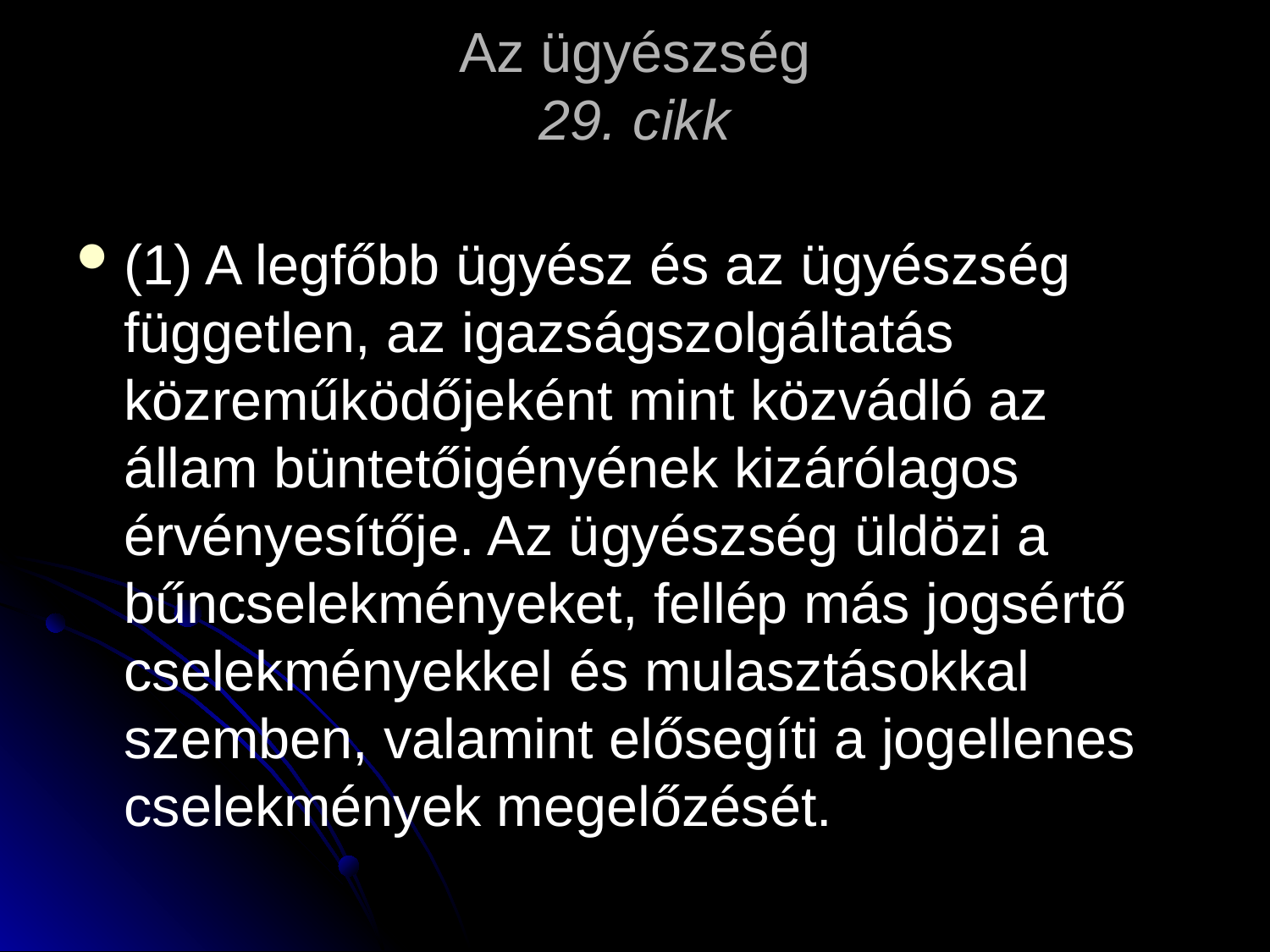

# Az ügyészség 29. cikk
(1) A legfőbb ügyész és az ügyészség független, az igazságszolgáltatás közreműködőjeként mint közvádló az állam büntetőigényének kizárólagos érvényesítője. Az ügyészség üldözi a bűncselekményeket, fellép más jogsértő cselekményekkel és mulasztásokkal szemben, valamint elősegíti a jogellenes cselekmények megelőzését.